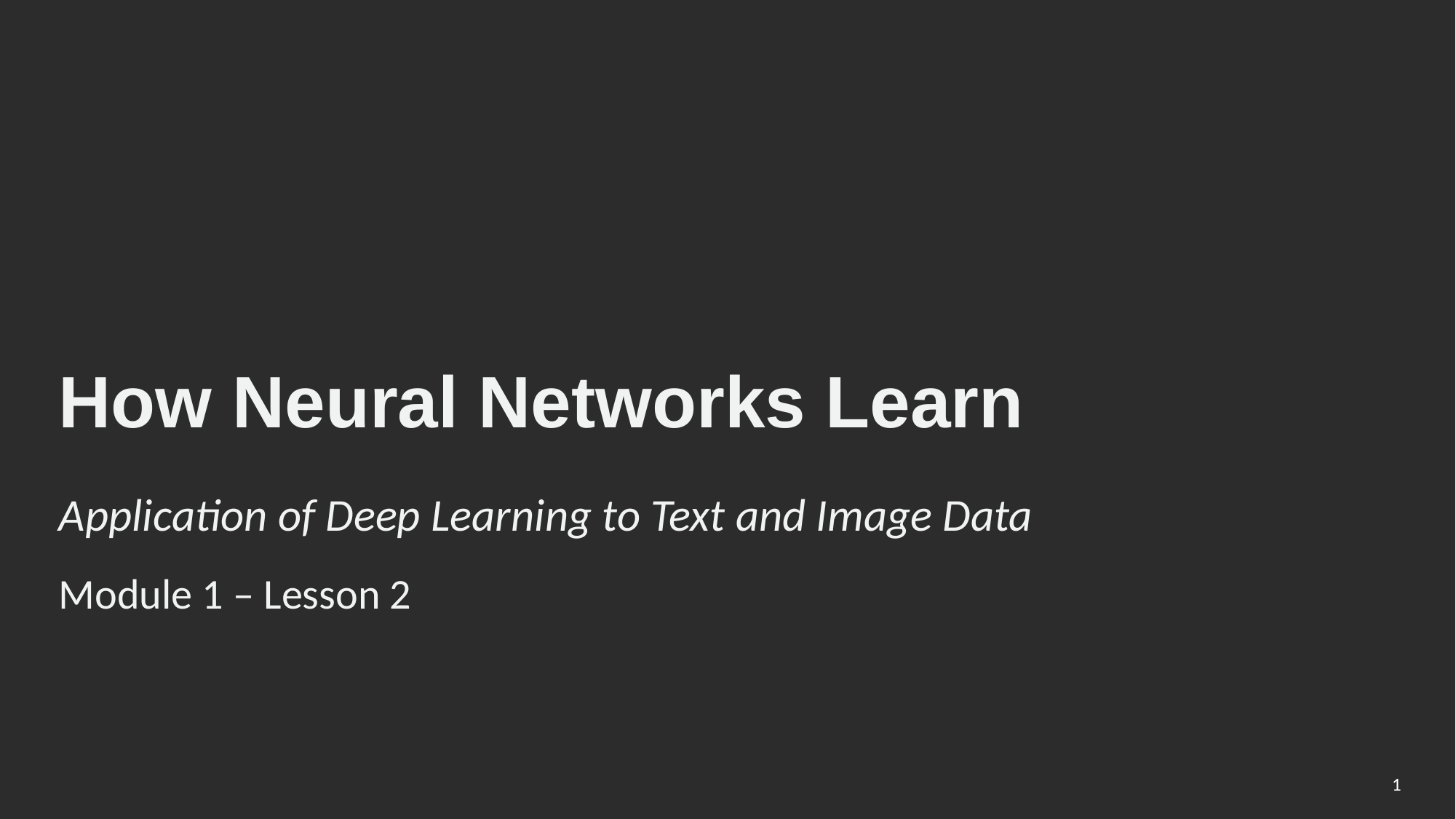

How Neural Networks Learn
Application of Deep Learning to Text and Image Data
Module 1 – Lesson 2
1